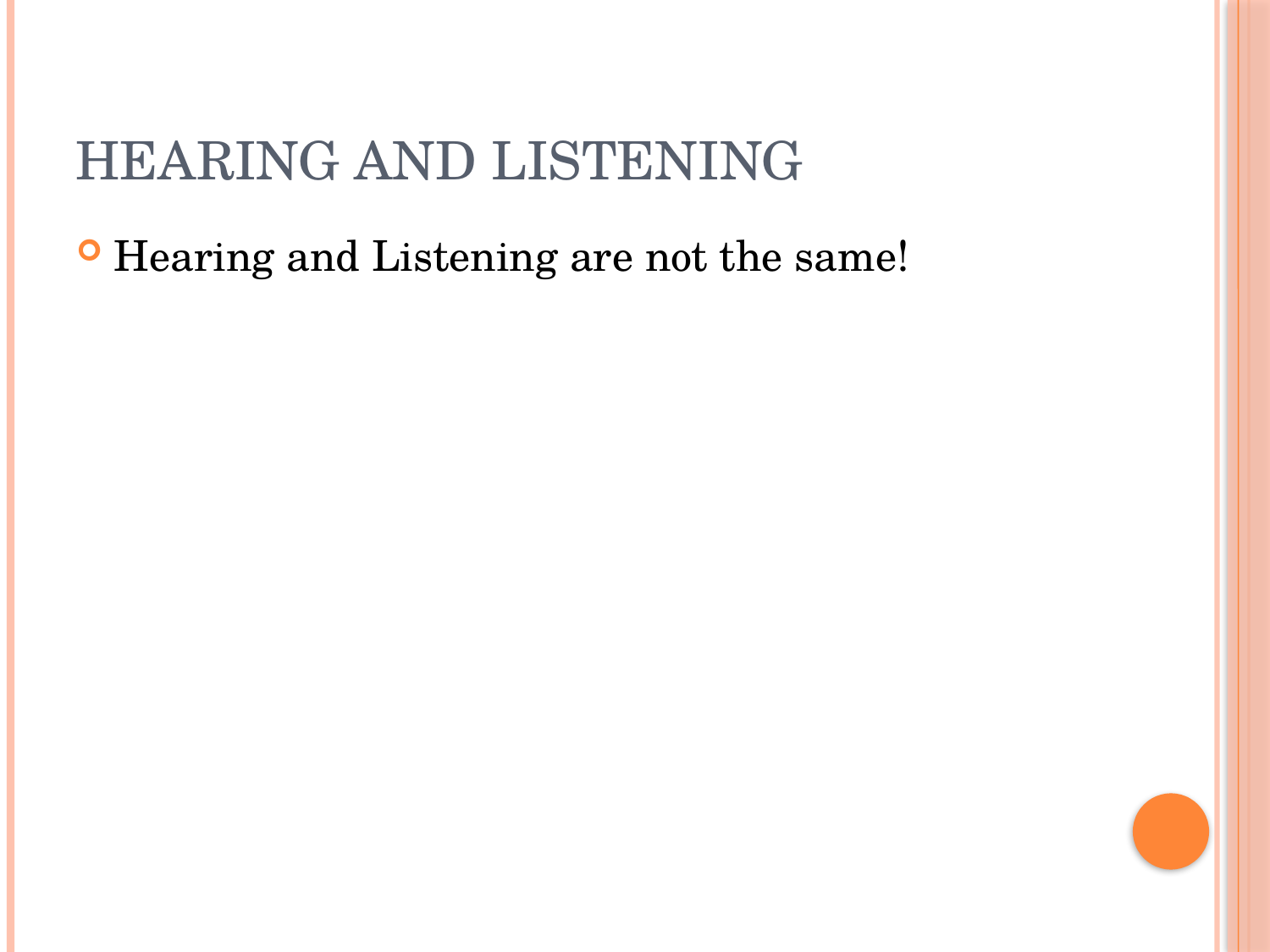

# Hearing and Listening
Hearing and Listening are not the same!